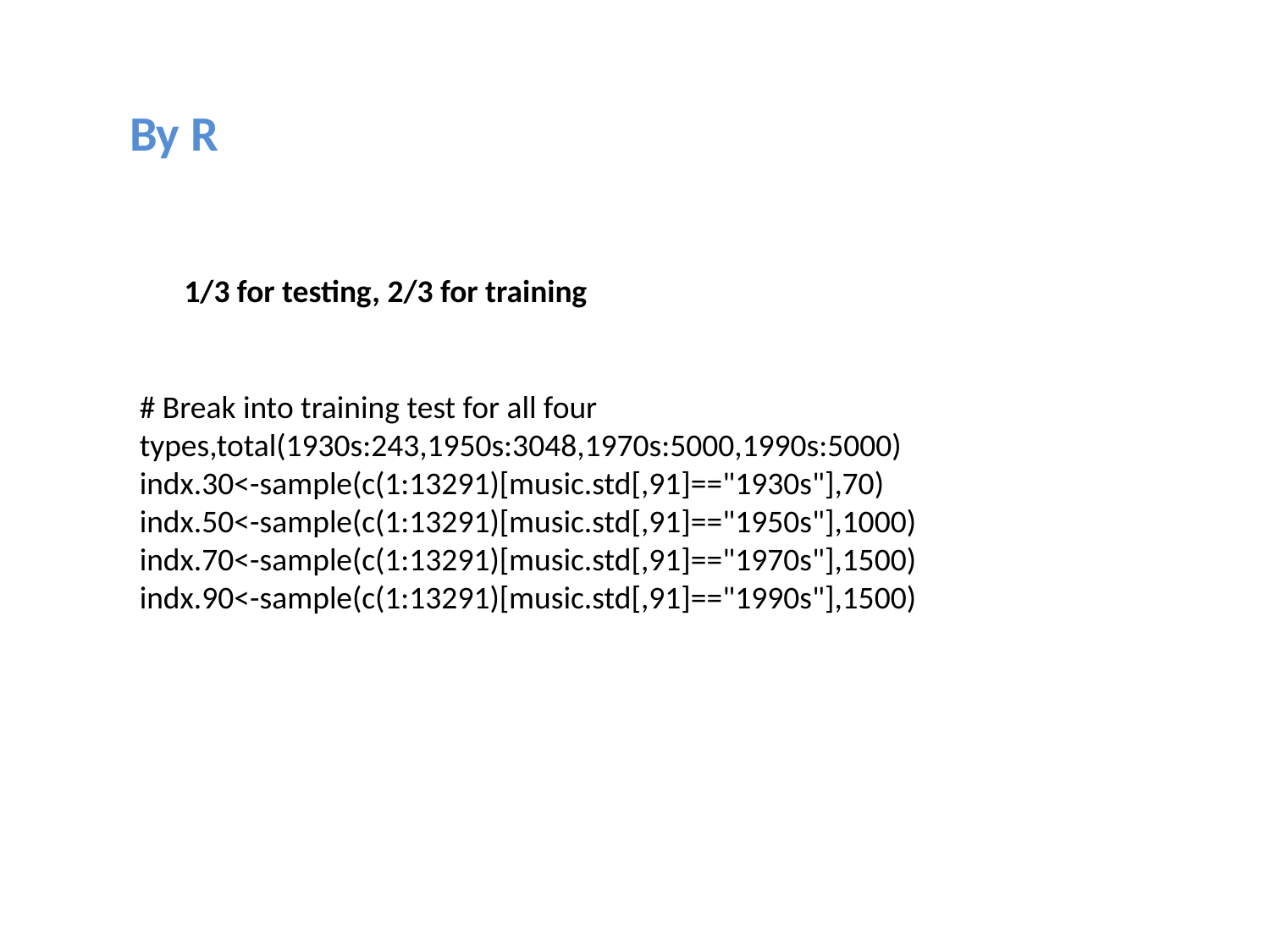

By R
1/3 for testing, 2/3 for training
# Break into training test for all four
types,total(1930s:243,1950s:3048,1970s:5000,1990s:5000)
indx.30<-sample(c(1:13291)[music.std[,91]=="1930s"],70)
indx.50<-sample(c(1:13291)[music.std[,91]=="1950s"],1000)
indx.70<-sample(c(1:13291)[music.std[,91]=="1970s"],1500)
indx.90<-sample(c(1:13291)[music.std[,91]=="1990s"],1500)